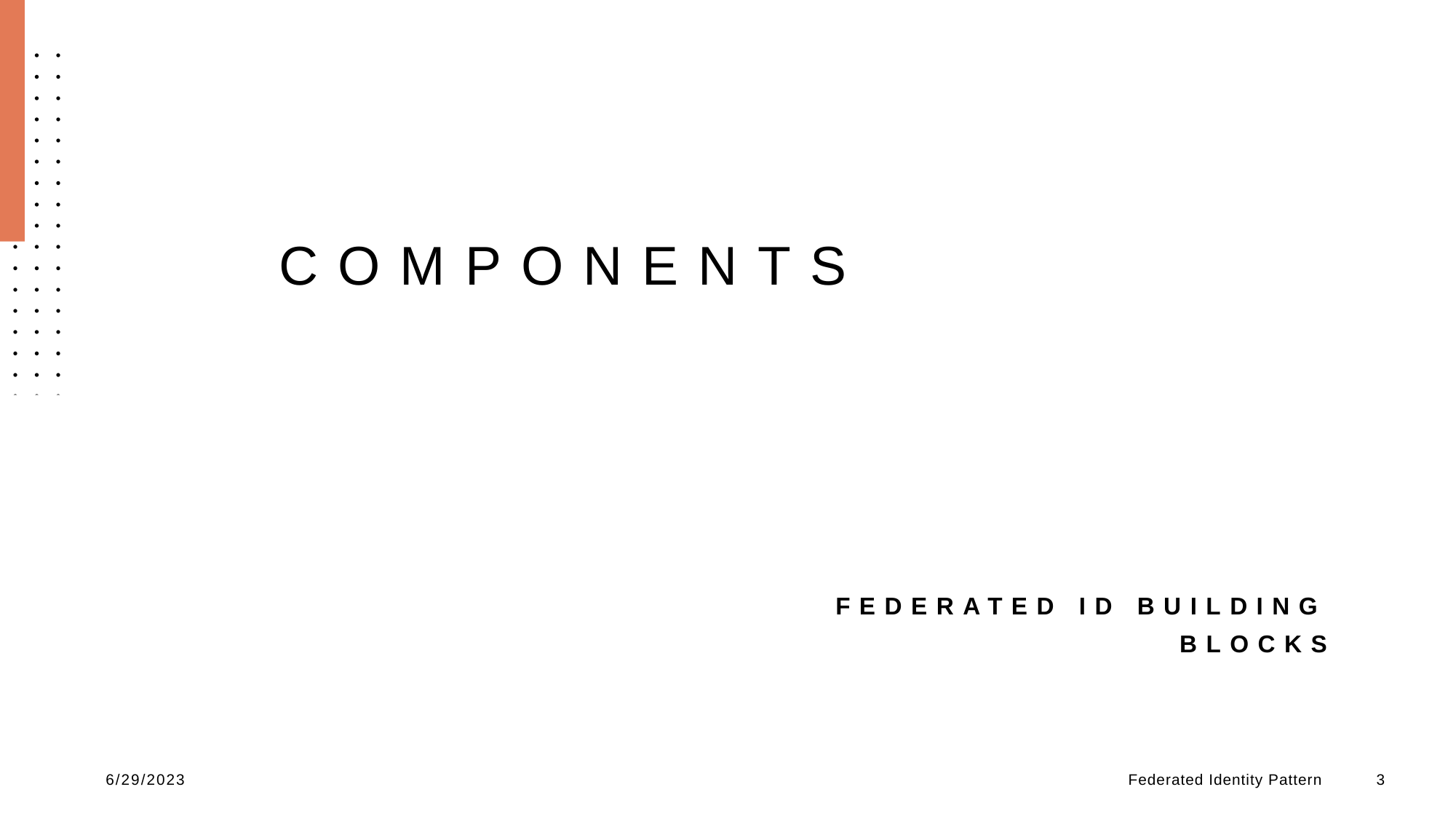

# Components
FEDERATED ID BUILDING BLOCKS
6/29/2023
Federated Identity Pattern
3